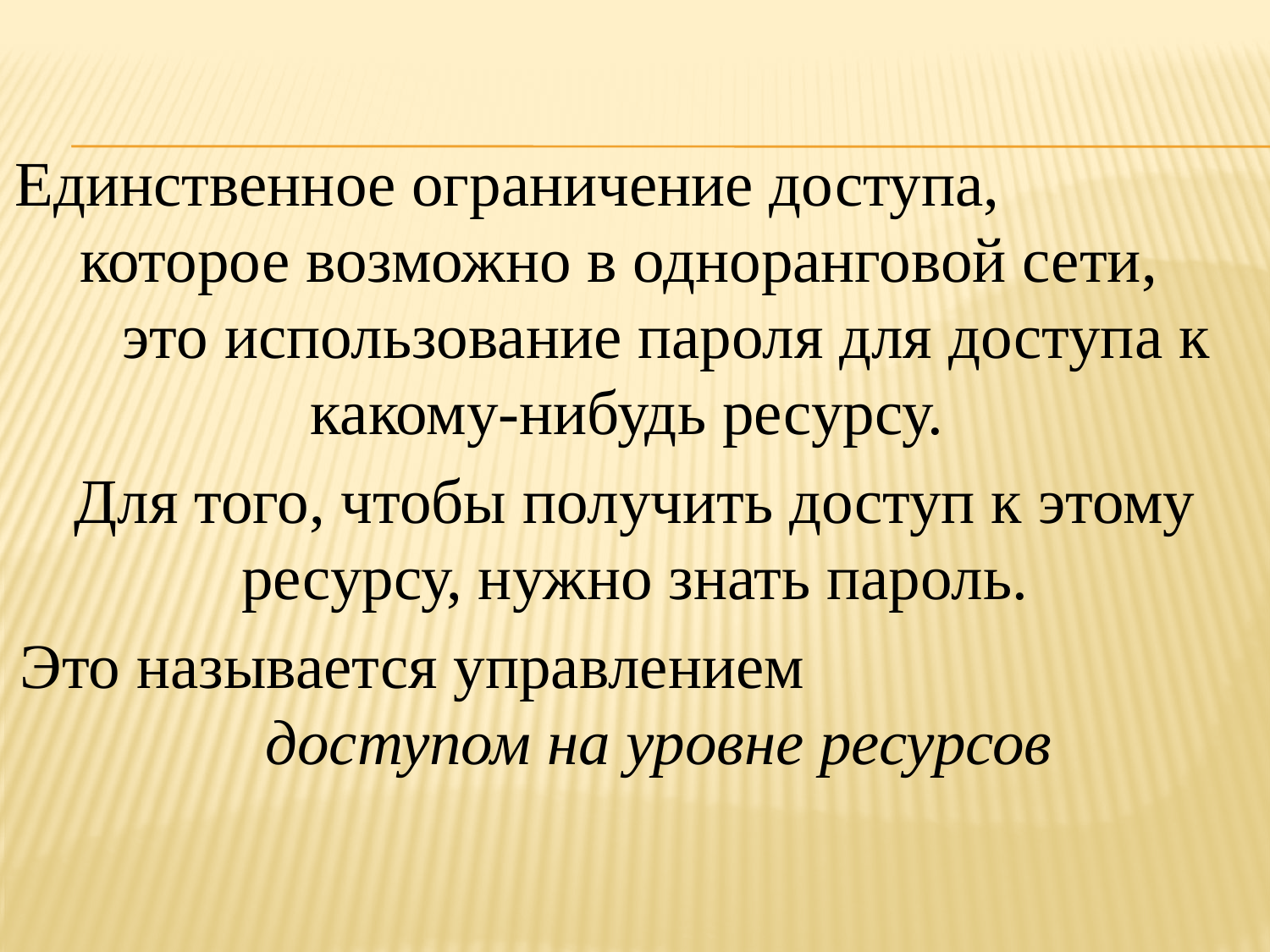

Единственное ограничение доступа,                     которое возможно в одноранговой сети,           это использование пароля для доступа к какому-нибудь ресурсу.
Для того, чтобы получить доступ к этому ресурсу, нужно знать пароль.
Это называется управлением                                доступом на уровне ресурсов